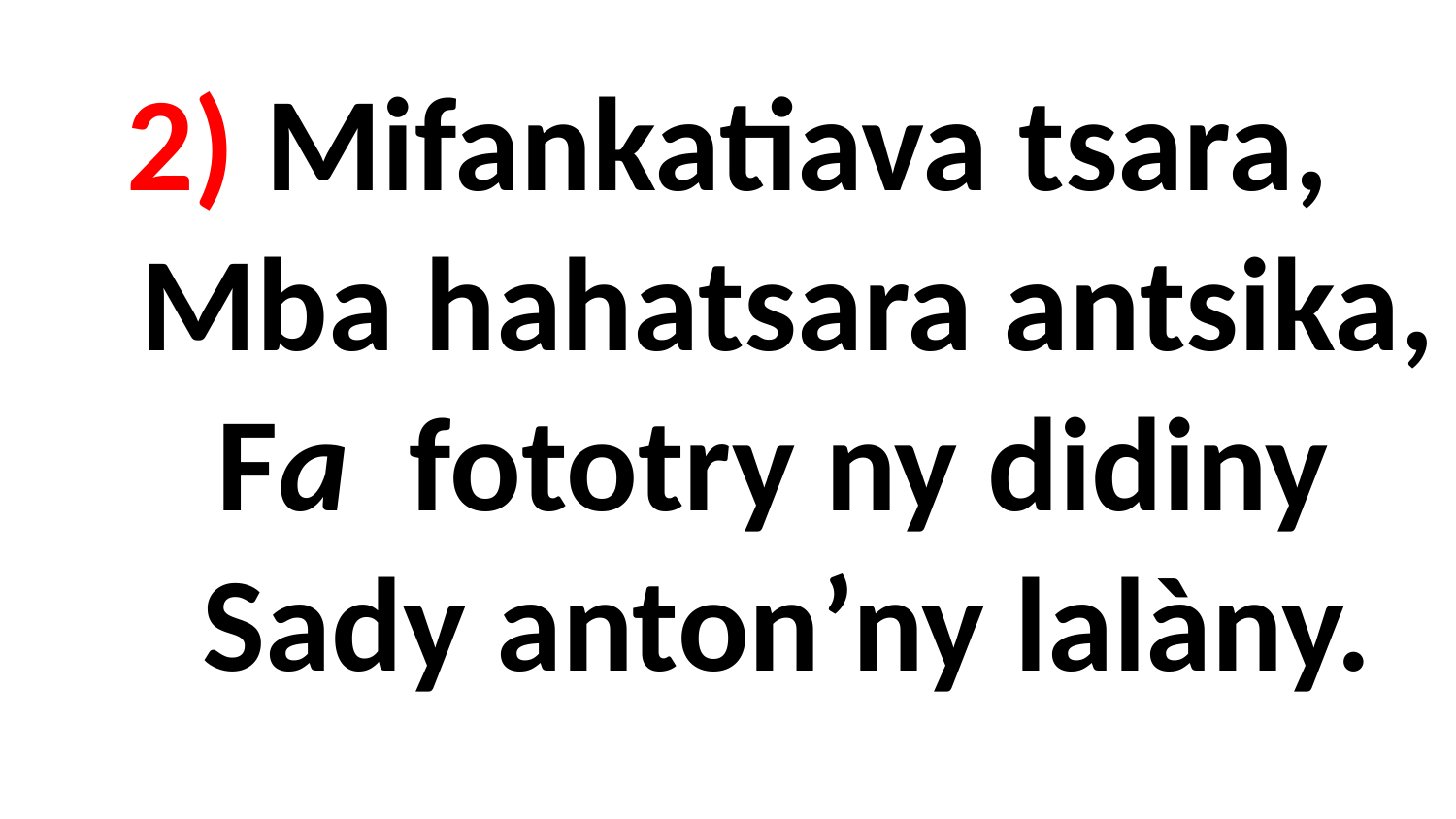

# 2) Mifankatiava tsara, Mba hahatsara antsika, Fa  fototry ny didiny Sady anton’ny lalàny.